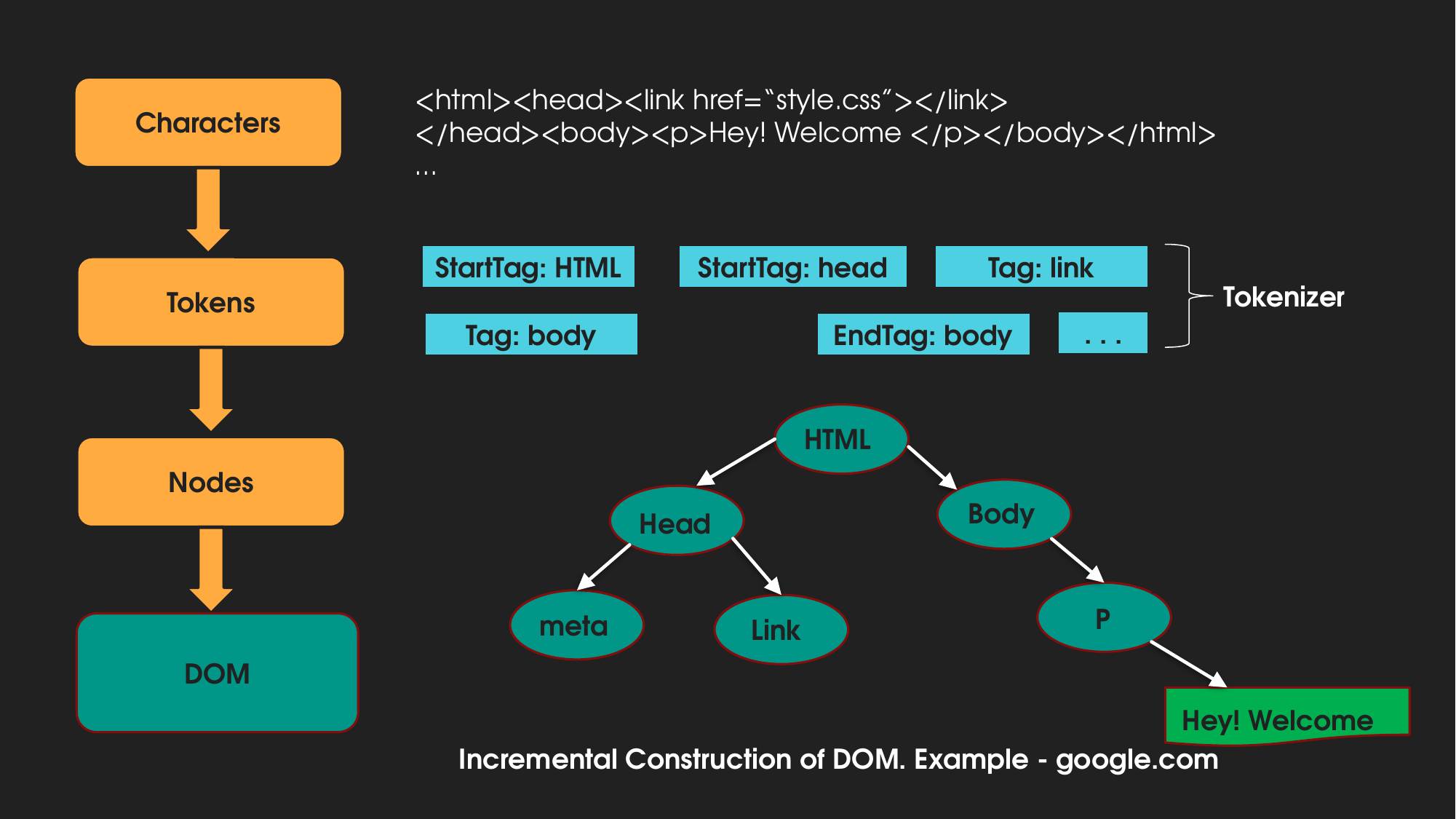

Characters
<html><head><link href=“style.css”></link>
</head><body><p>Hey! Welcome </p></body></html> …

StartTag: HTML
StartTag: head

Tag: link
Tokens
Tokenizer
. . .
EndTag: body
Tag: body
. . . . .

HTML
Nodes

Incremental Construction of DOM

Body
Head

P
meta
Link
DOM

Hey! Welcome
Incremental Construction of DOM. Example - google.com